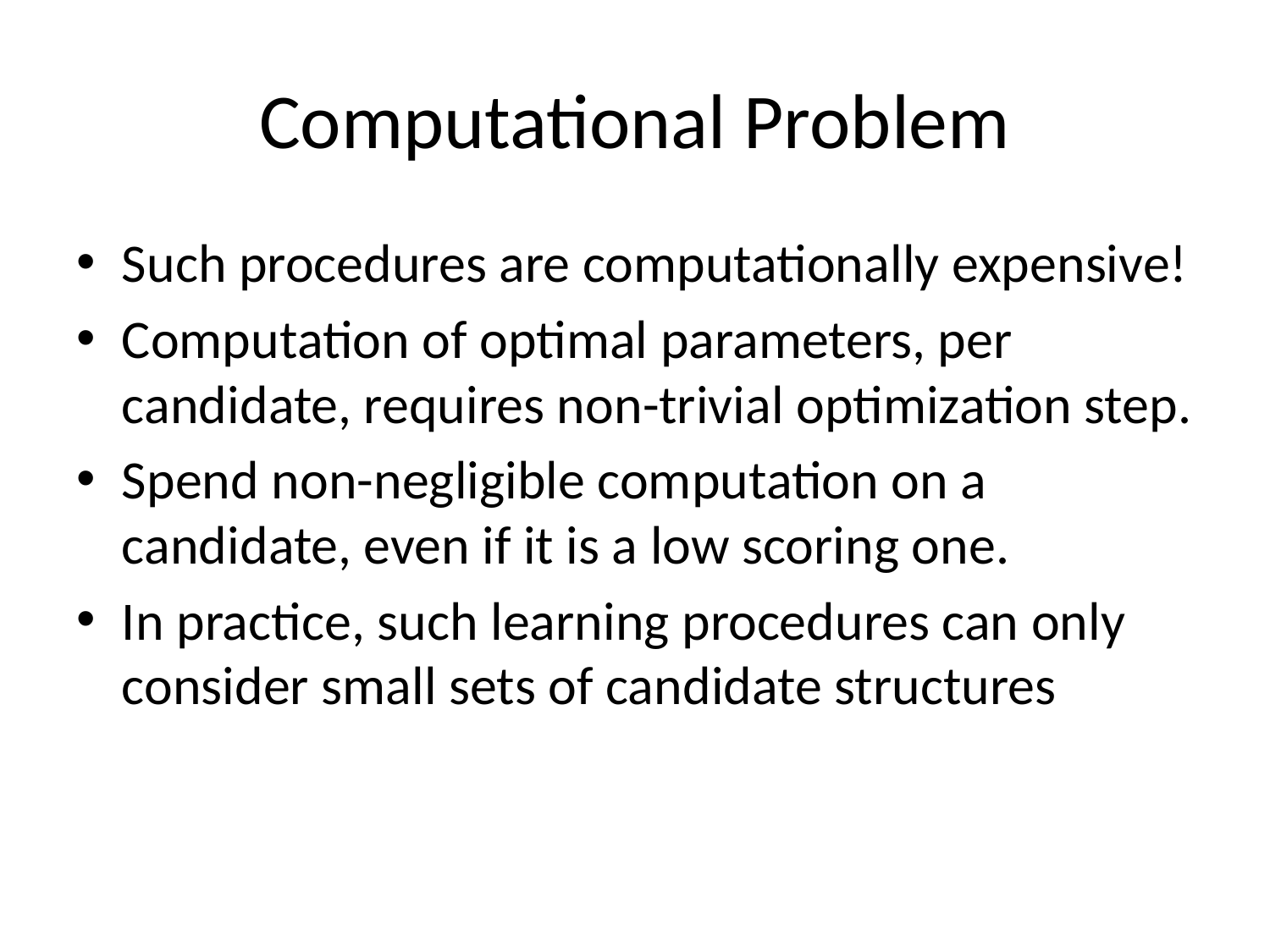

# Computational Problem
Such procedures are computationally expensive!
Computation of optimal parameters, per candidate, requires non-trivial optimization step.
Spend non-negligible computation on a candidate, even if it is a low scoring one.
In practice, such learning procedures can only consider small sets of candidate structures